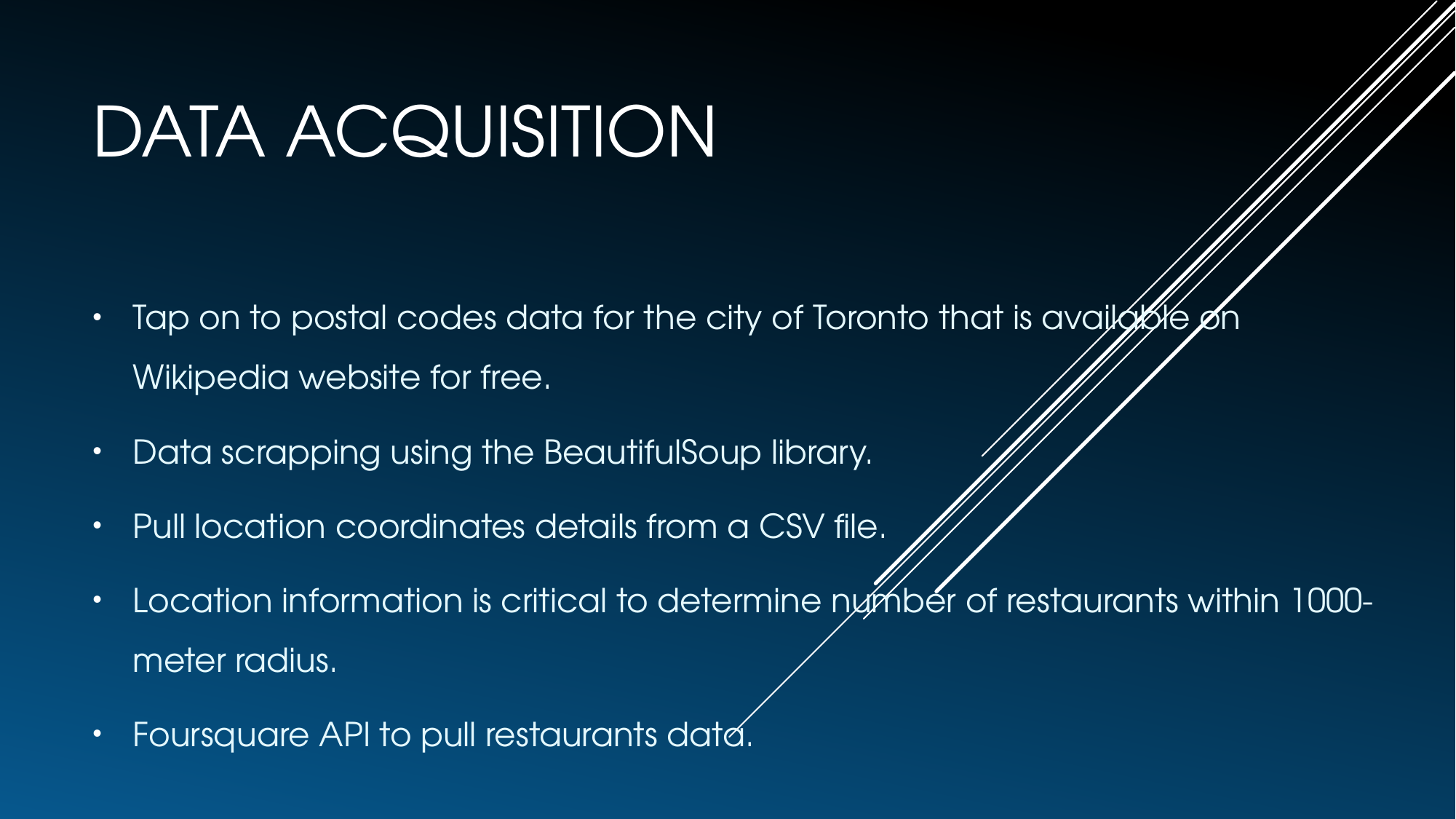

# Data acquisition
Tap on to postal codes data for the city of Toronto that is available on Wikipedia website for free.
Data scrapping using the BeautifulSoup library.
Pull location coordinates details from a CSV file.
Location information is critical to determine number of restaurants within 1000-meter radius.
Foursquare API to pull restaurants data.